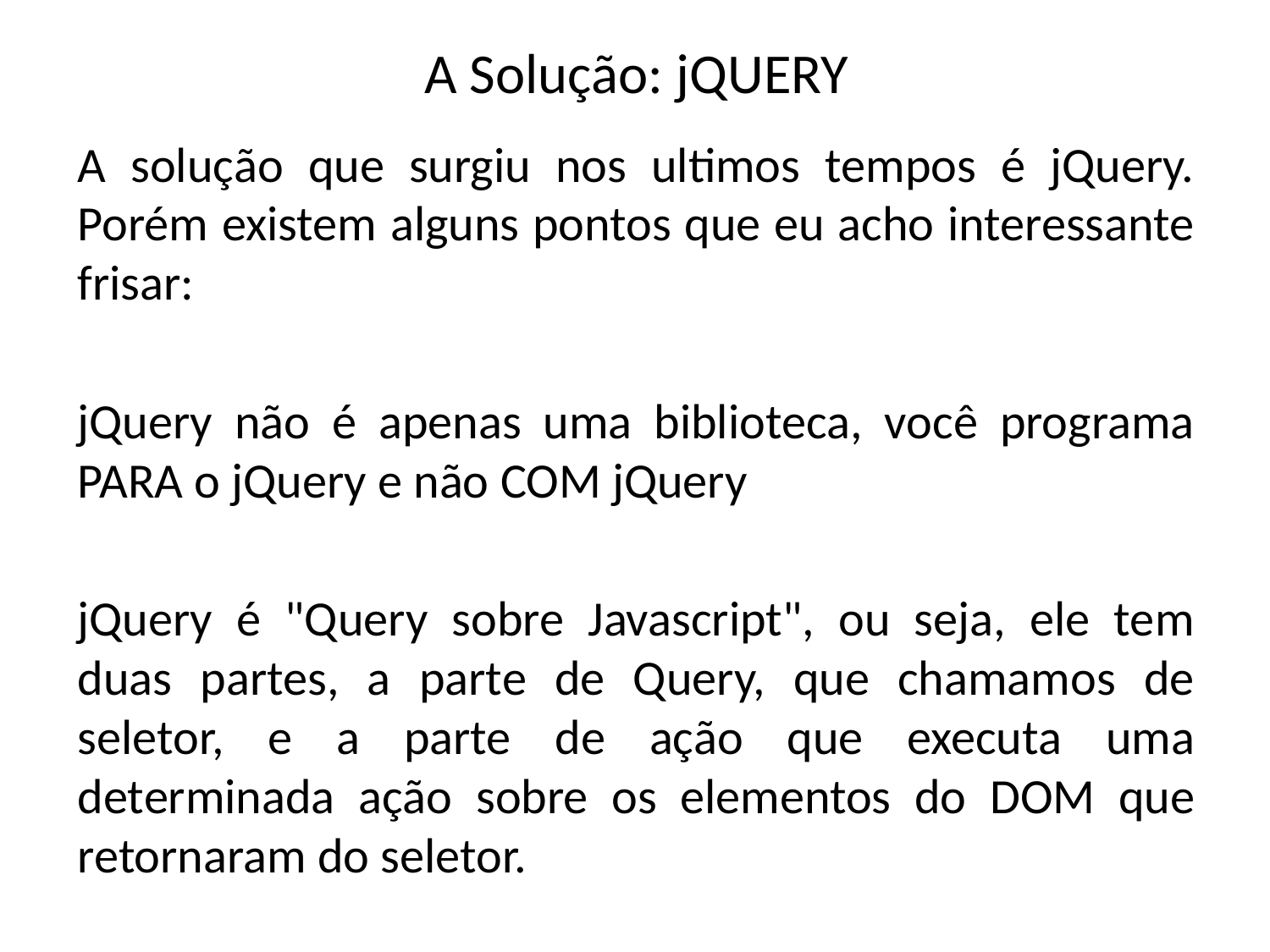

# A Solução: jQUERY
A solução que surgiu nos ultimos tempos é jQuery. Porém existem alguns pontos que eu acho interessante frisar:

jQuery não é apenas uma biblioteca, você programa PARA o jQuery e não COM jQuery

jQuery é "Query sobre Javascript", ou seja, ele tem duas partes, a parte de Query, que chamamos de seletor, e a parte de ação que executa uma determinada ação sobre os elementos do DOM que retornaram do seletor.